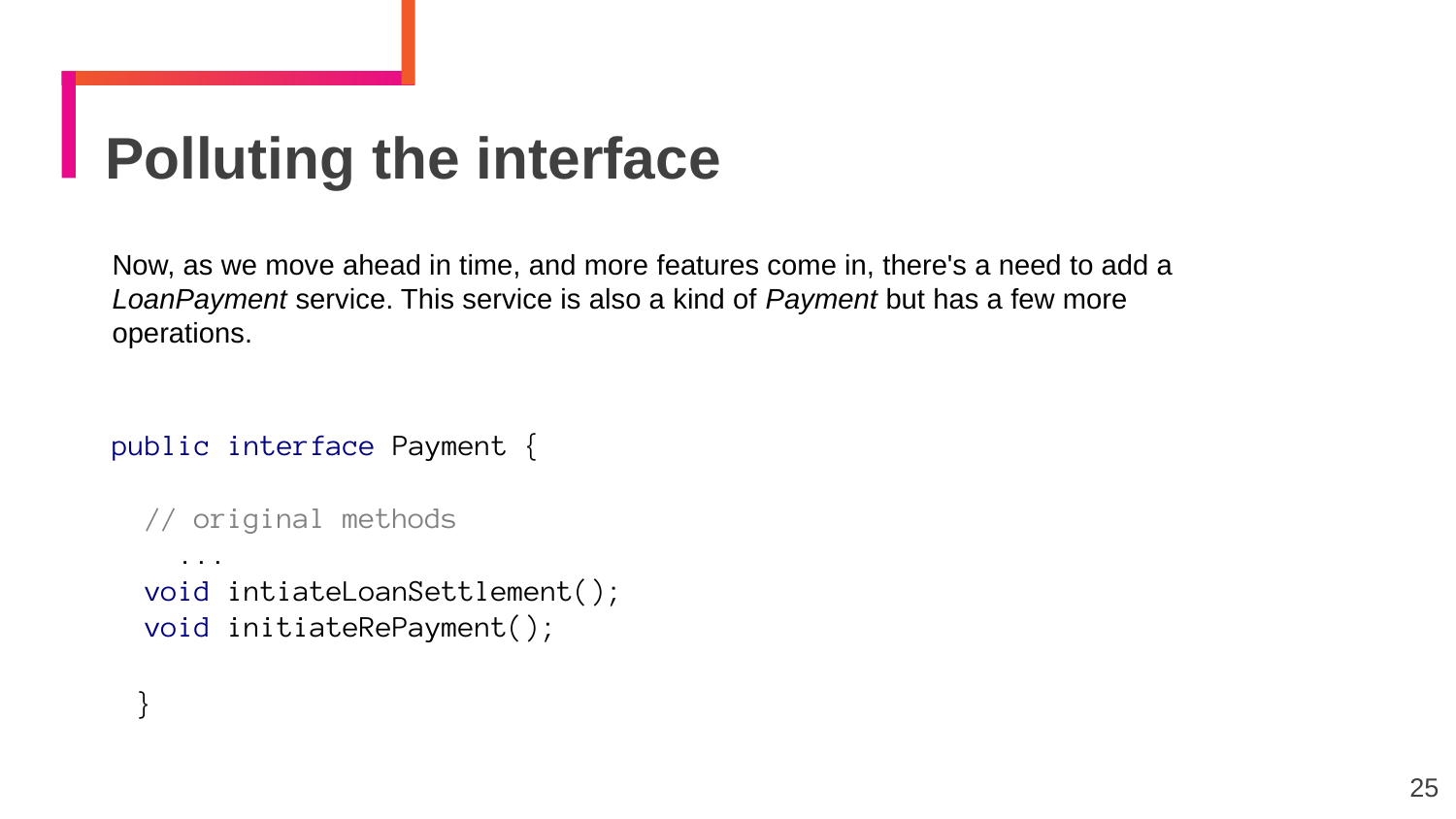

Polluting the interface
Now, as we move ahead in time, and more features come in, there's a need to add a LoanPayment service. This service is also a kind of Payment but has a few more operations.
public interface Payment {

  // original methods
    ...
  void intiateLoanSettlement();
  void initiateRePayment();
}
25